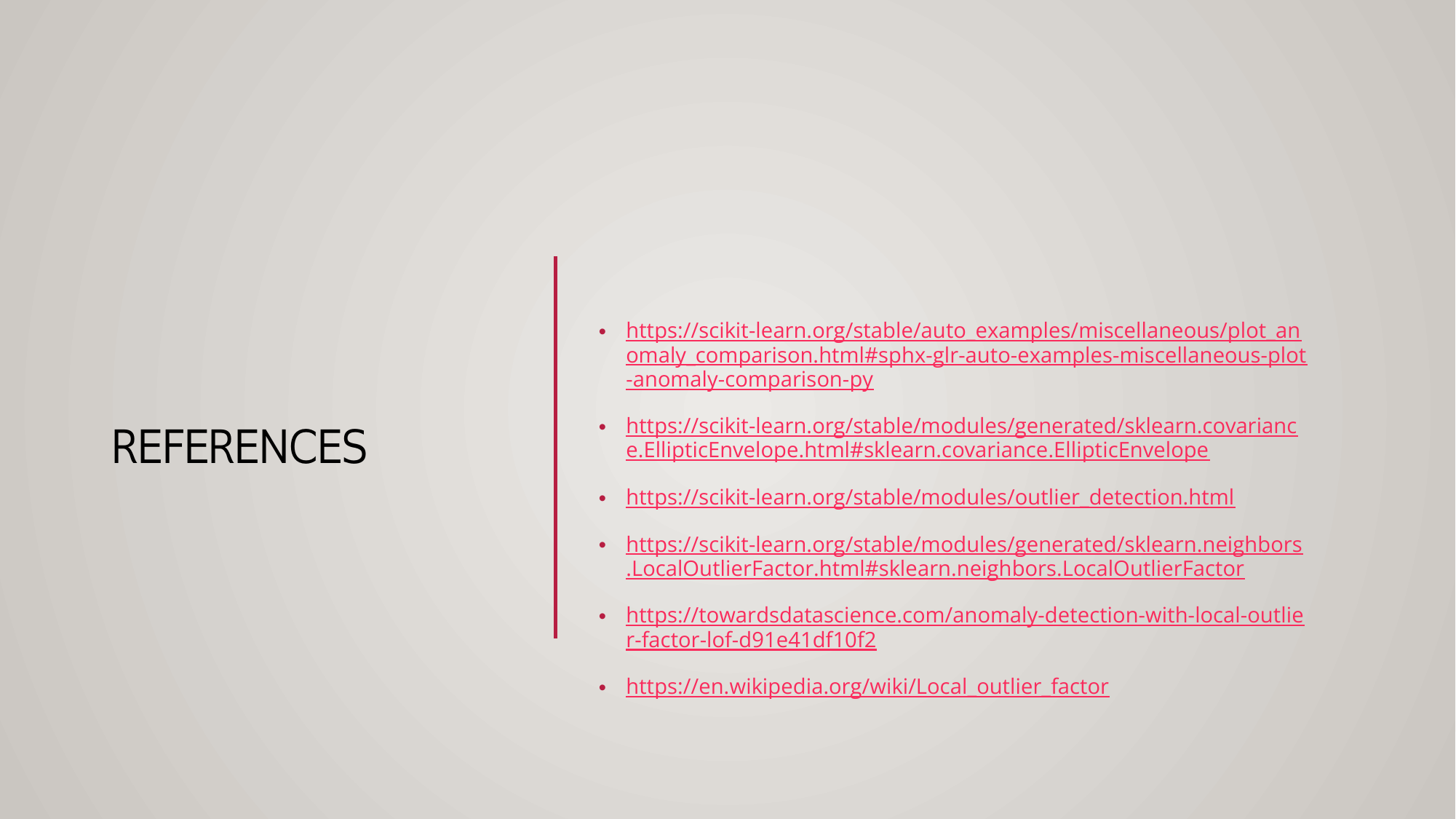

# References
https://scikit-learn.org/stable/auto_examples/miscellaneous/plot_anomaly_comparison.html#sphx-glr-auto-examples-miscellaneous-plot-anomaly-comparison-py
https://scikit-learn.org/stable/modules/generated/sklearn.covariance.EllipticEnvelope.html#sklearn.covariance.EllipticEnvelope
https://scikit-learn.org/stable/modules/outlier_detection.html
https://scikit-learn.org/stable/modules/generated/sklearn.neighbors.LocalOutlierFactor.html#sklearn.neighbors.LocalOutlierFactor
https://towardsdatascience.com/anomaly-detection-with-local-outlier-factor-lof-d91e41df10f2
https://en.wikipedia.org/wiki/Local_outlier_factor